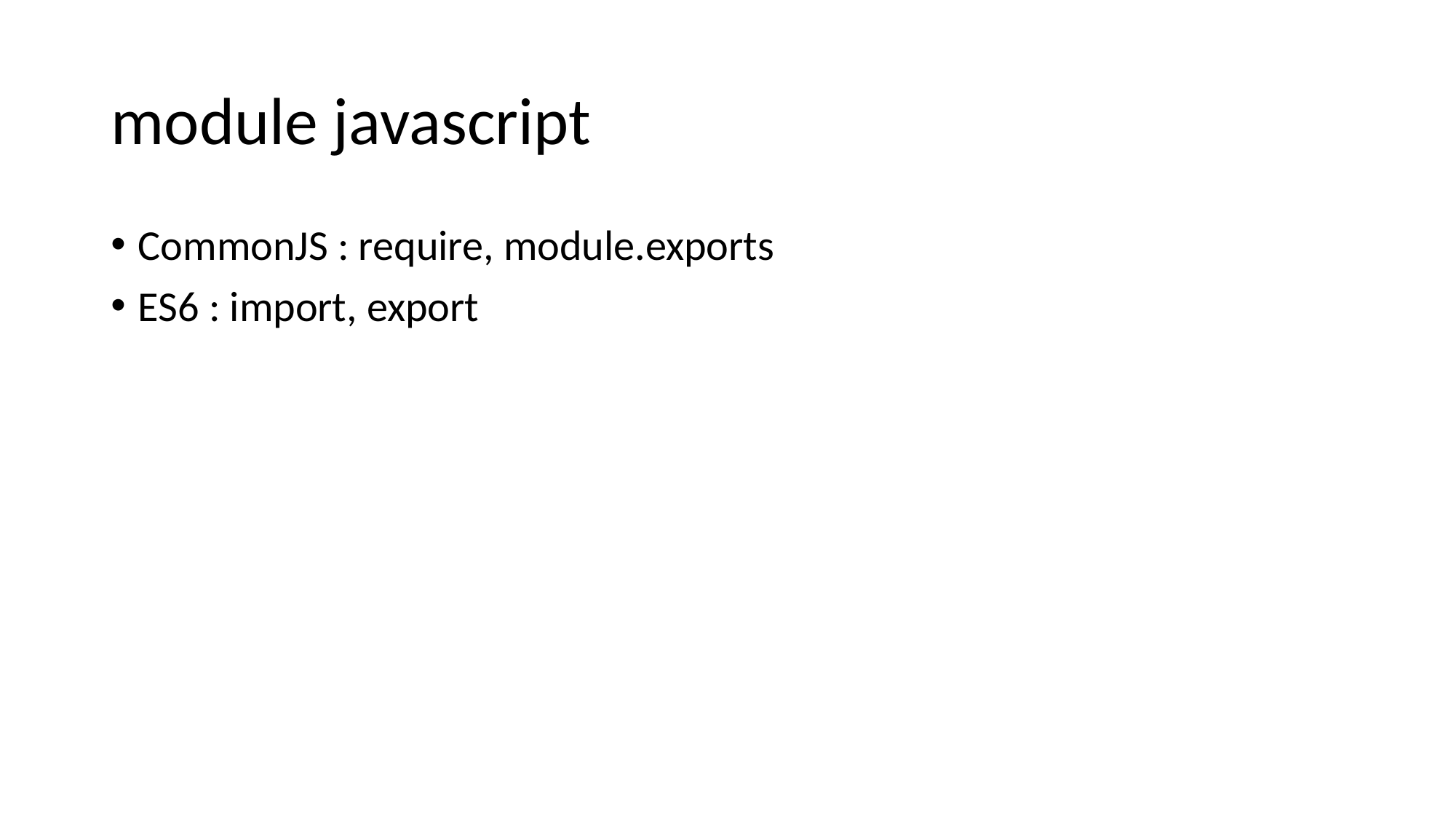

# module javascript
CommonJS : require, module.exports
ES6 : import, export